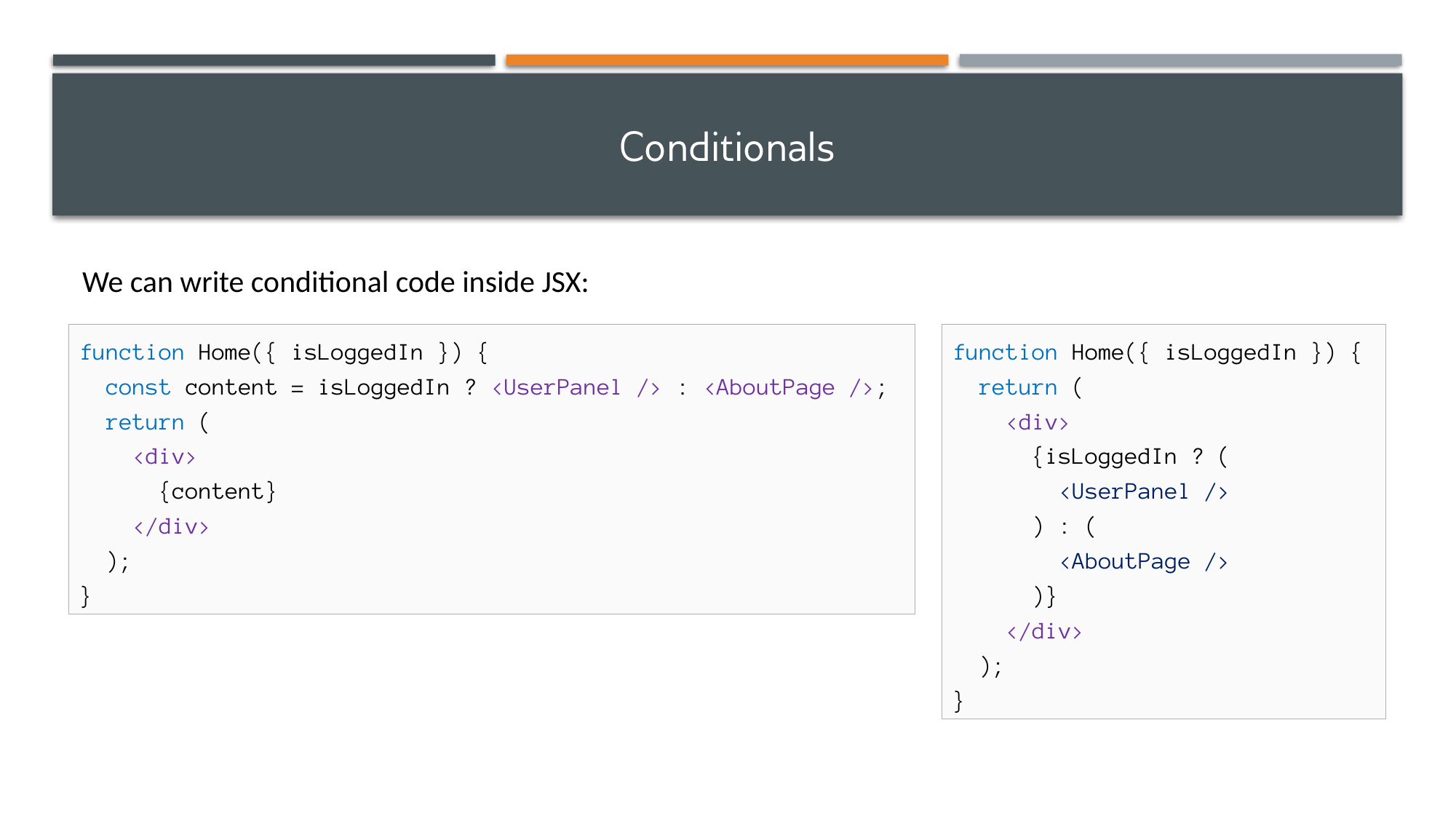

# Conditionals
We can write conditional code inside JSX:
function Home({ isLoggedIn }) {
  const content = isLoggedIn ? <UserPanel /> : <AboutPage />;
  return (
    <div>
      {content}
    </div>
  );
}
function Home({ isLoggedIn }) {
  return (
    <div>
      {isLoggedIn ? (
        <UserPanel />
      ) : (
        <AboutPage />
      )}
    </div>
  );
}